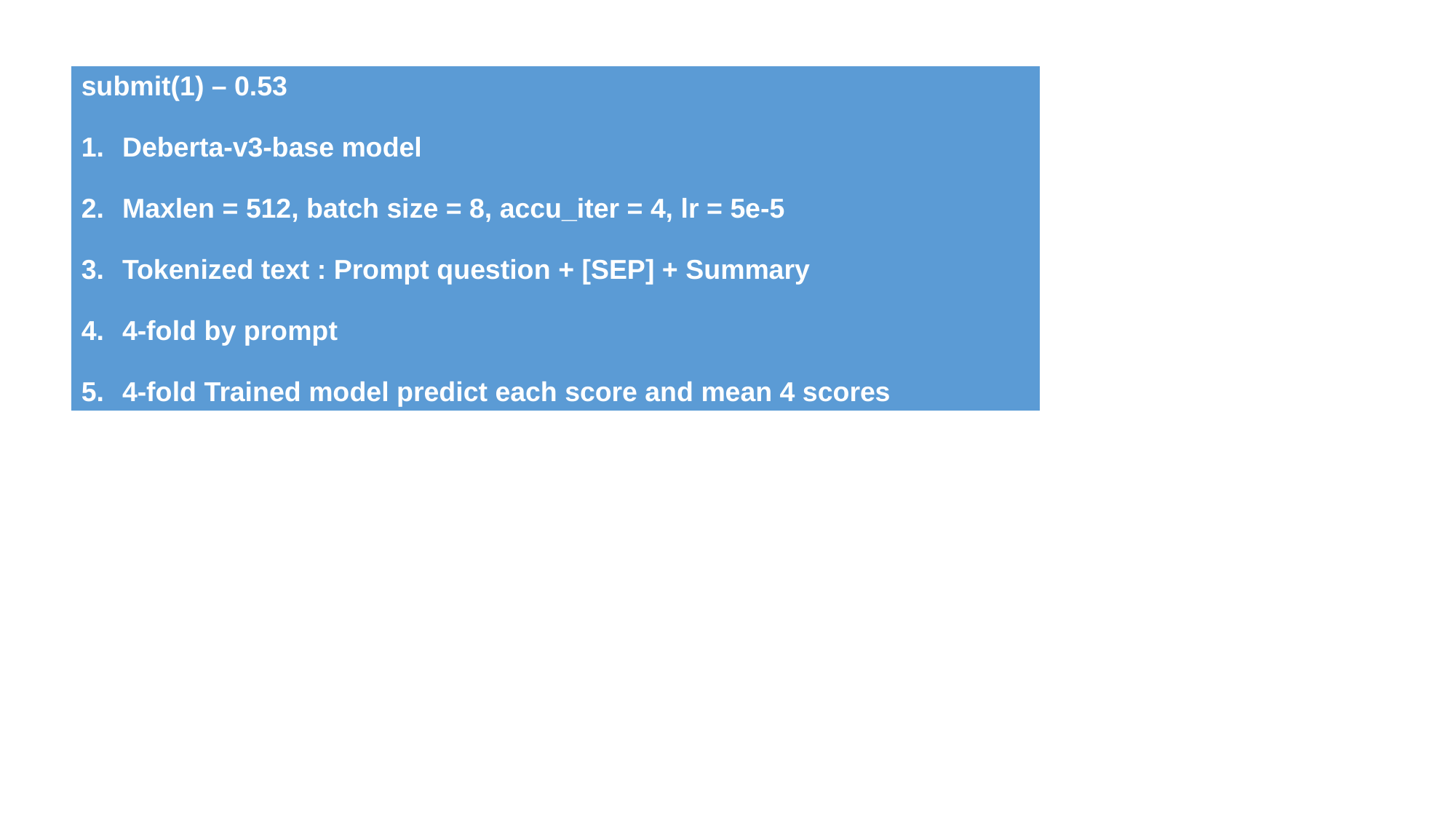

| submit(1) – 0.53 Deberta-v3-base model Maxlen = 512, batch size = 8, accu\_iter = 4, lr = 5e-5 Tokenized text : Prompt question + [SEP] + Summary 4-fold by prompt 4-fold Trained model predict each score and mean 4 scores |
| --- |